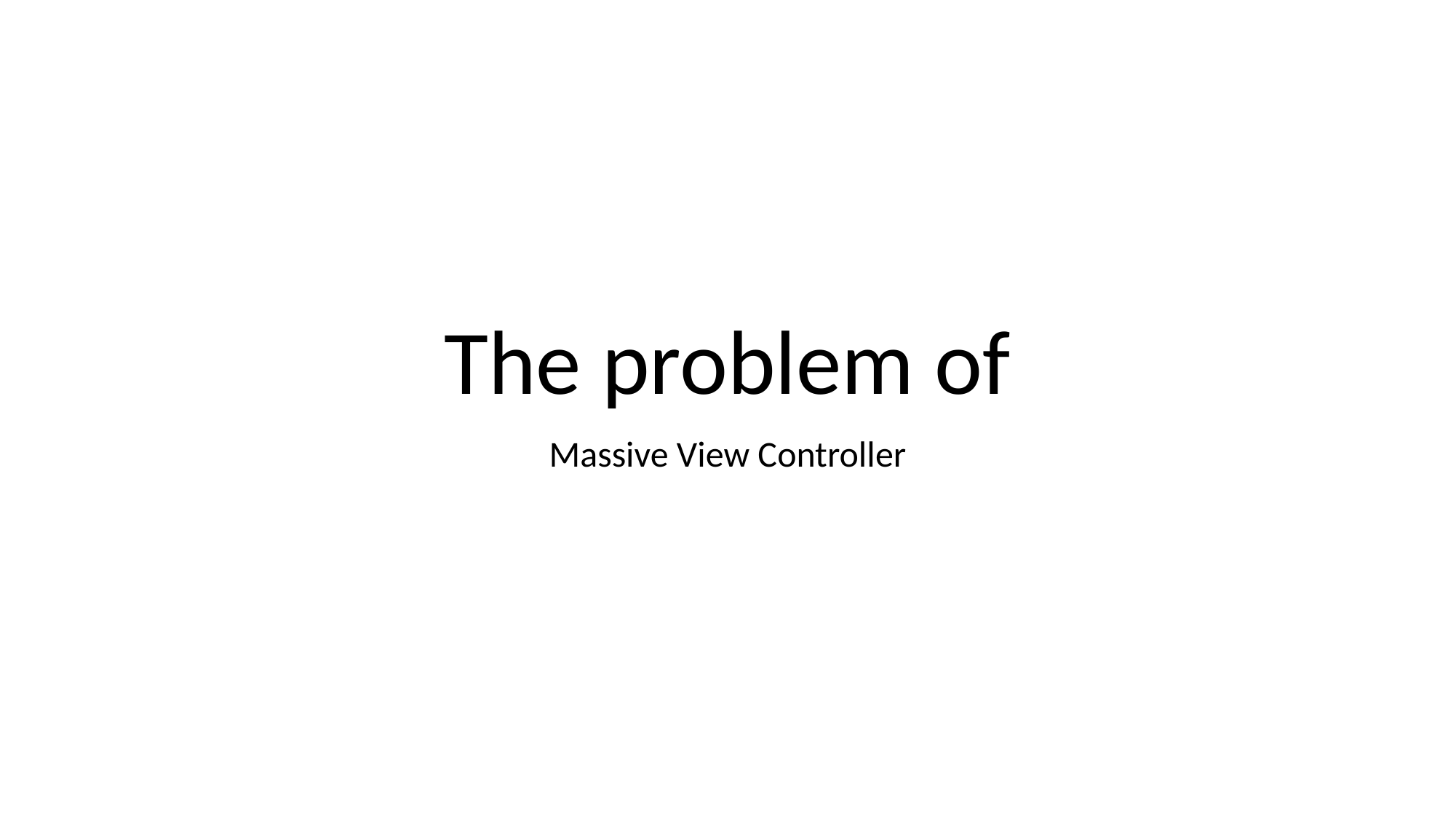

# The problem of
Massive View Controller